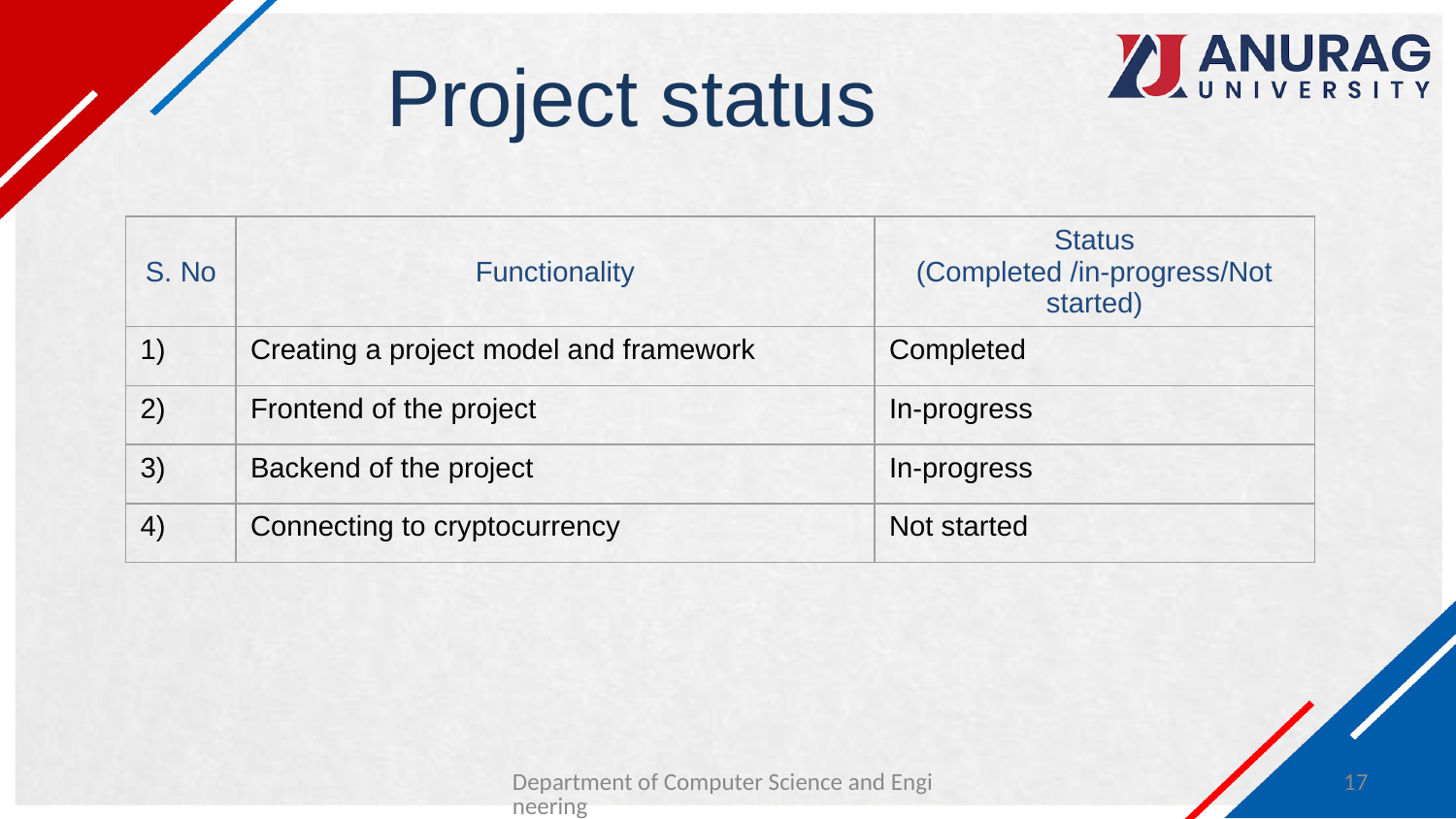

# Project status
| S. No | Functionality | Status (Completed /in-progress/Not started) |
| --- | --- | --- |
| 1) | Creating a project model and framework | Completed |
| 2) | Frontend of the project | In-progress |
| 3) | Backend of the project | In-progress |
| 4) | Connecting to cryptocurrency | Not started |

Department of Computer Science and Engineering
17